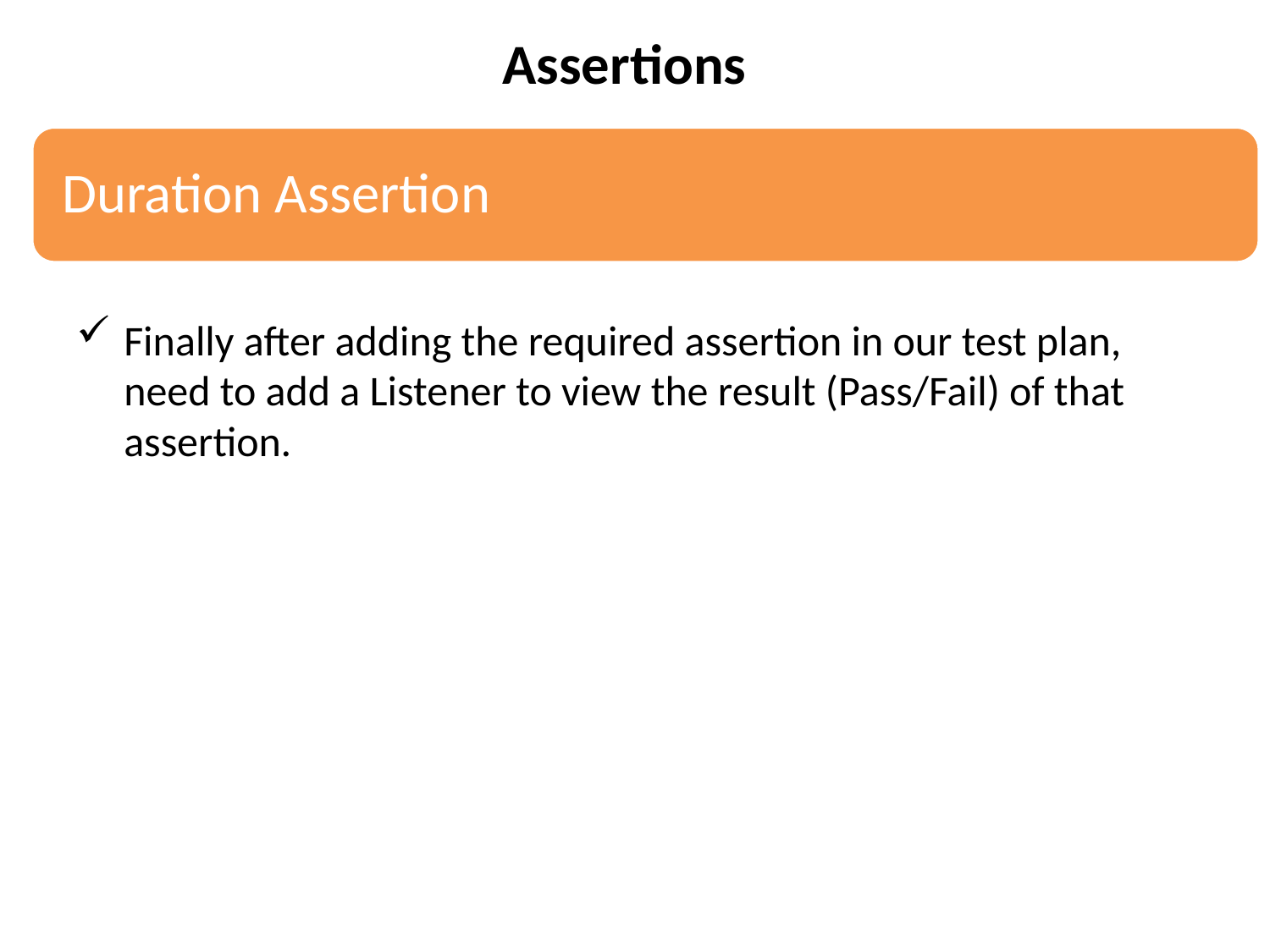

Assertions
Duration Assertion

Finally after adding the required assertion in our test plan, need to add a Listener to view the result (Pass/Fail) of that assertion.